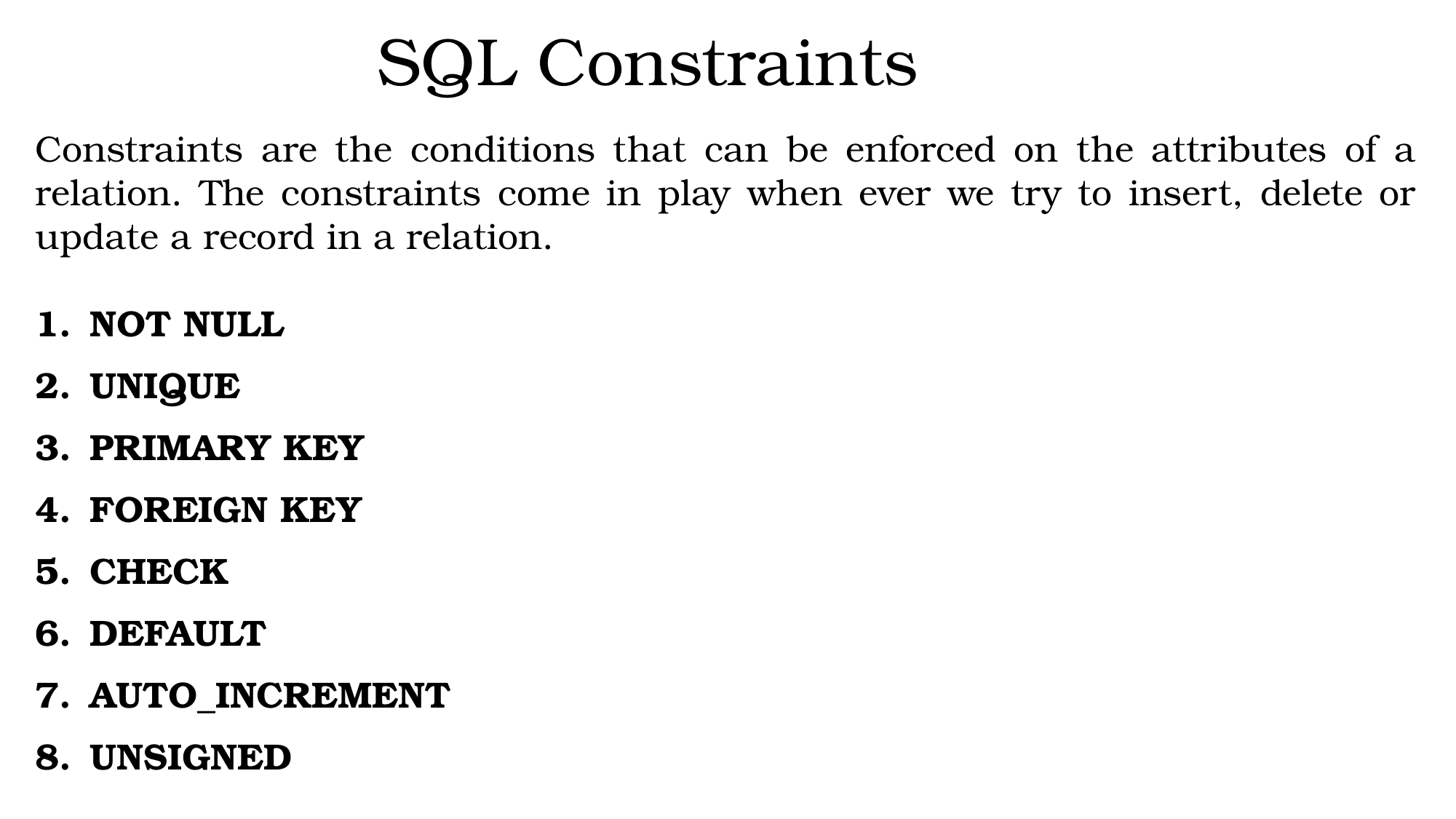

SQL Constraints
Constraints are the conditions that can be enforced on the attributes of a relation. The constraints come in play when ever we try to insert, delete or update a record in a relation.

NOT NULL

UNIQUE

PRIMARY KEY

FOREIGN KEY

CHECK

DEFAULT

AUTO_INCREMENT

UNSIGNED